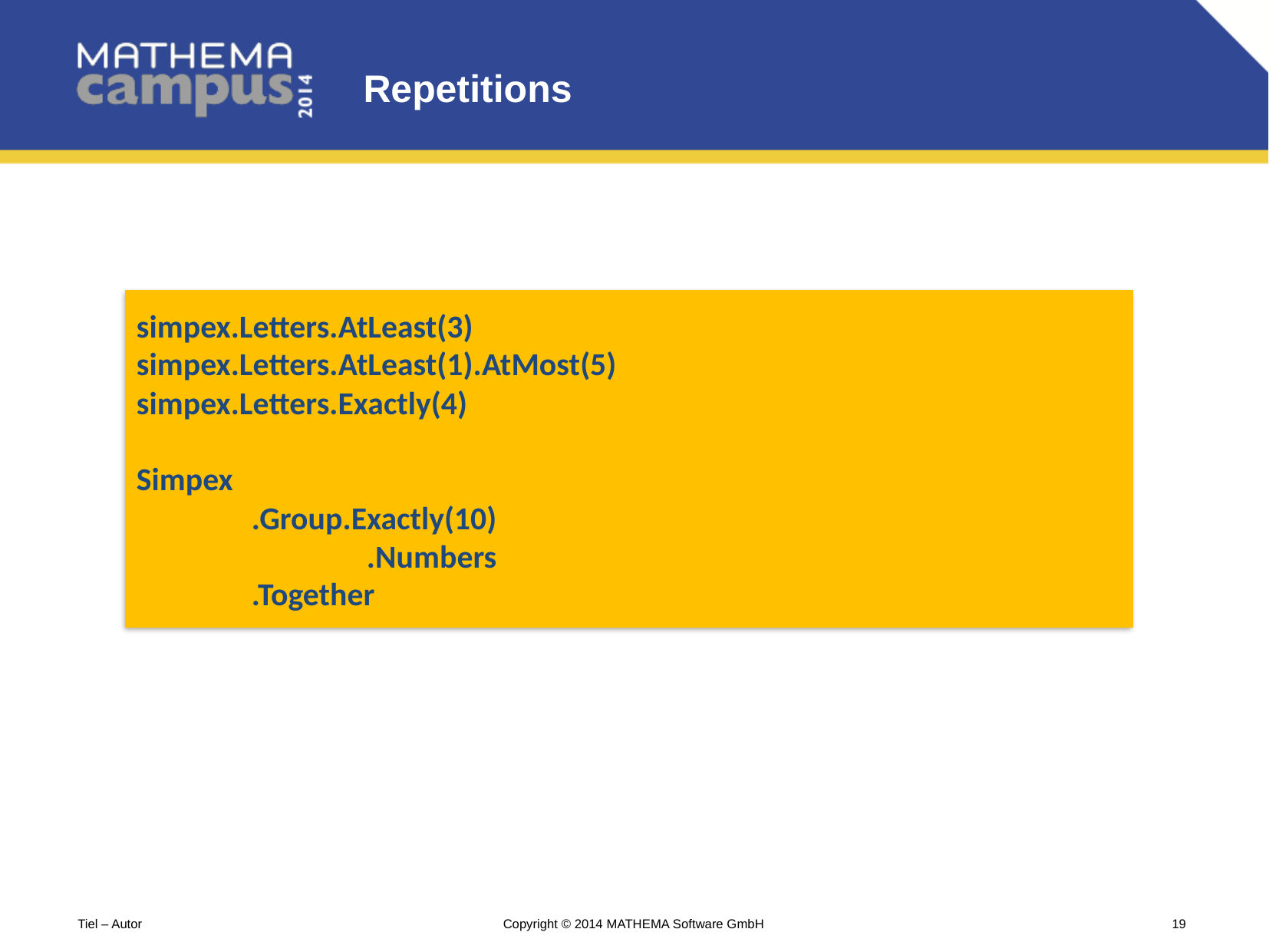

# Repetitions

simpex.Letters.AtLeast(3)
simpex.Letters.AtLeast(1).AtMost(5)
simpex.Letters.Exactly(4)

Simpex
	.Group.Exactly(10)
		.Numbers
	.Together